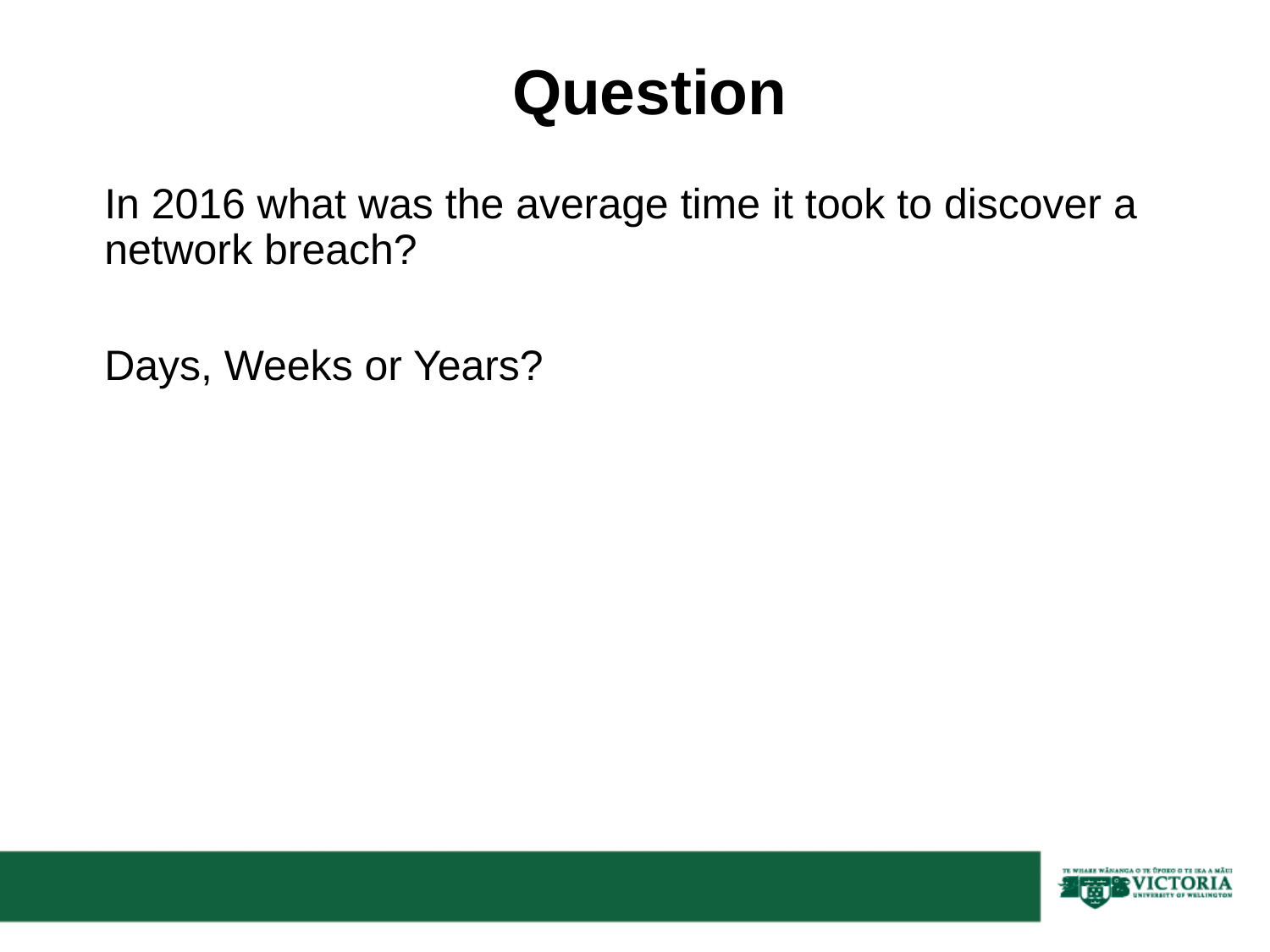

# Question
In 2016 what was the average time it took to discover a network breach?

Days, Weeks or Years?